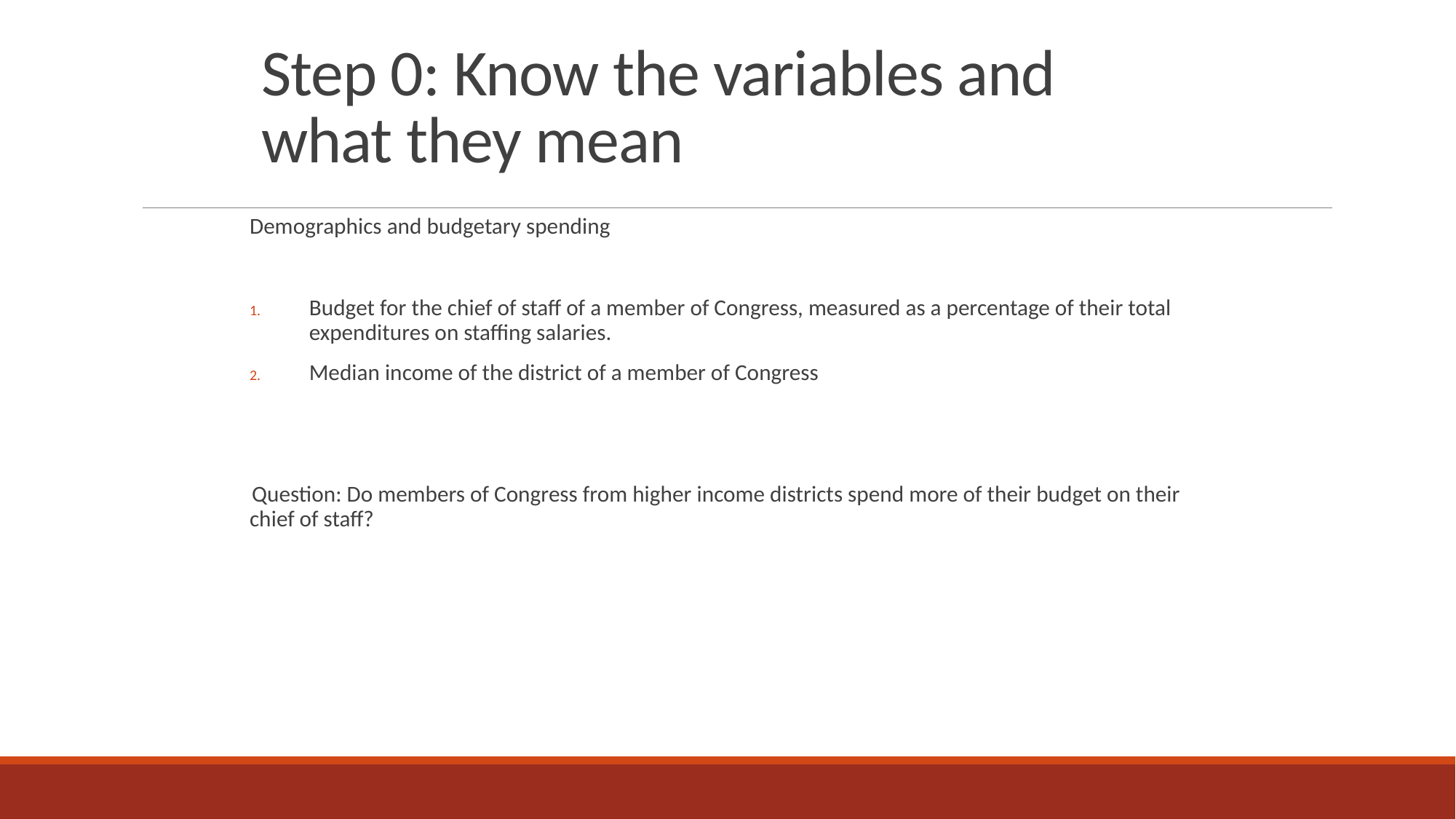

# Step 0: Know the variables and what they mean
Demographics and budgetary spending

Budget for the chief of staff of a member of Congress, measured as a percentage of their total expenditures on staffing salaries.
Median income of the district of a member of Congress

Question: Do members of Congress from higher income districts spend more of their budget on their chief of staff?